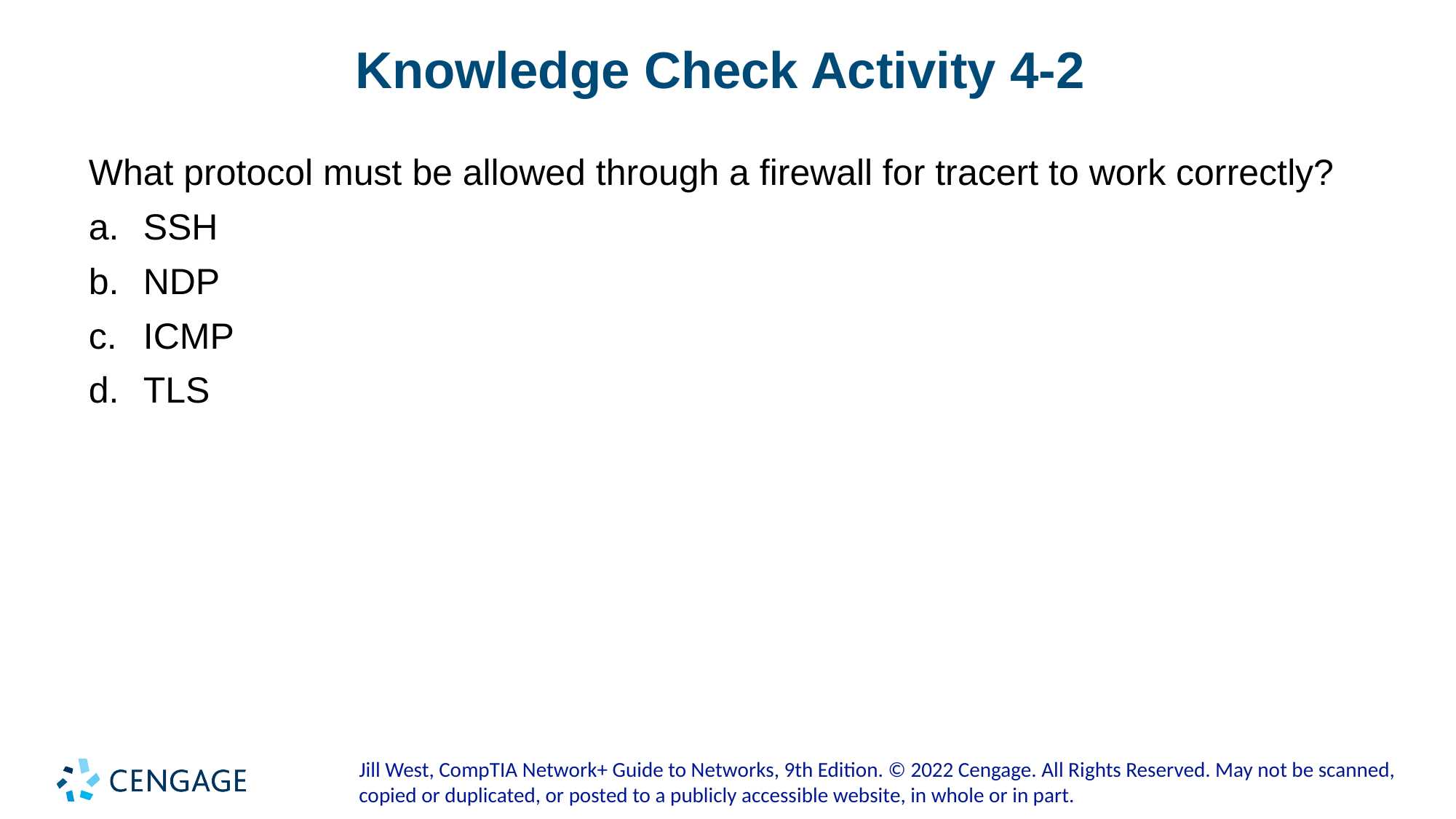

# Knowledge Check Activity 4-2
What protocol must be allowed through a firewall for tracert to work correctly?
SSH
NDP
ICMP
TLS